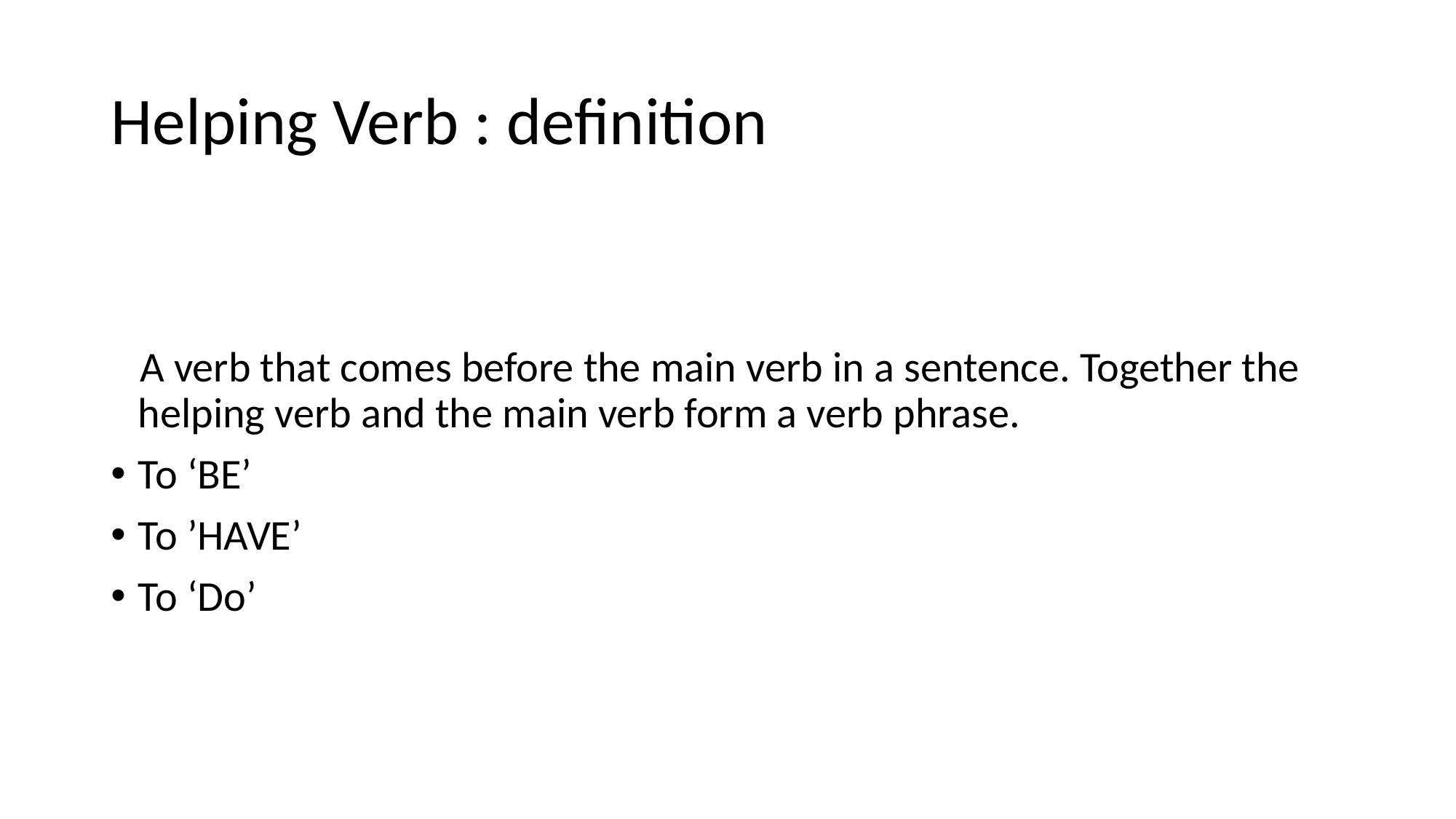

# Helping Verb : definition

   A verb that comes before the main verb in a sentence. Together the helping verb and the main verb form a verb phrase.
To ‘BE’
To ’HAVE’
To ‘Do’